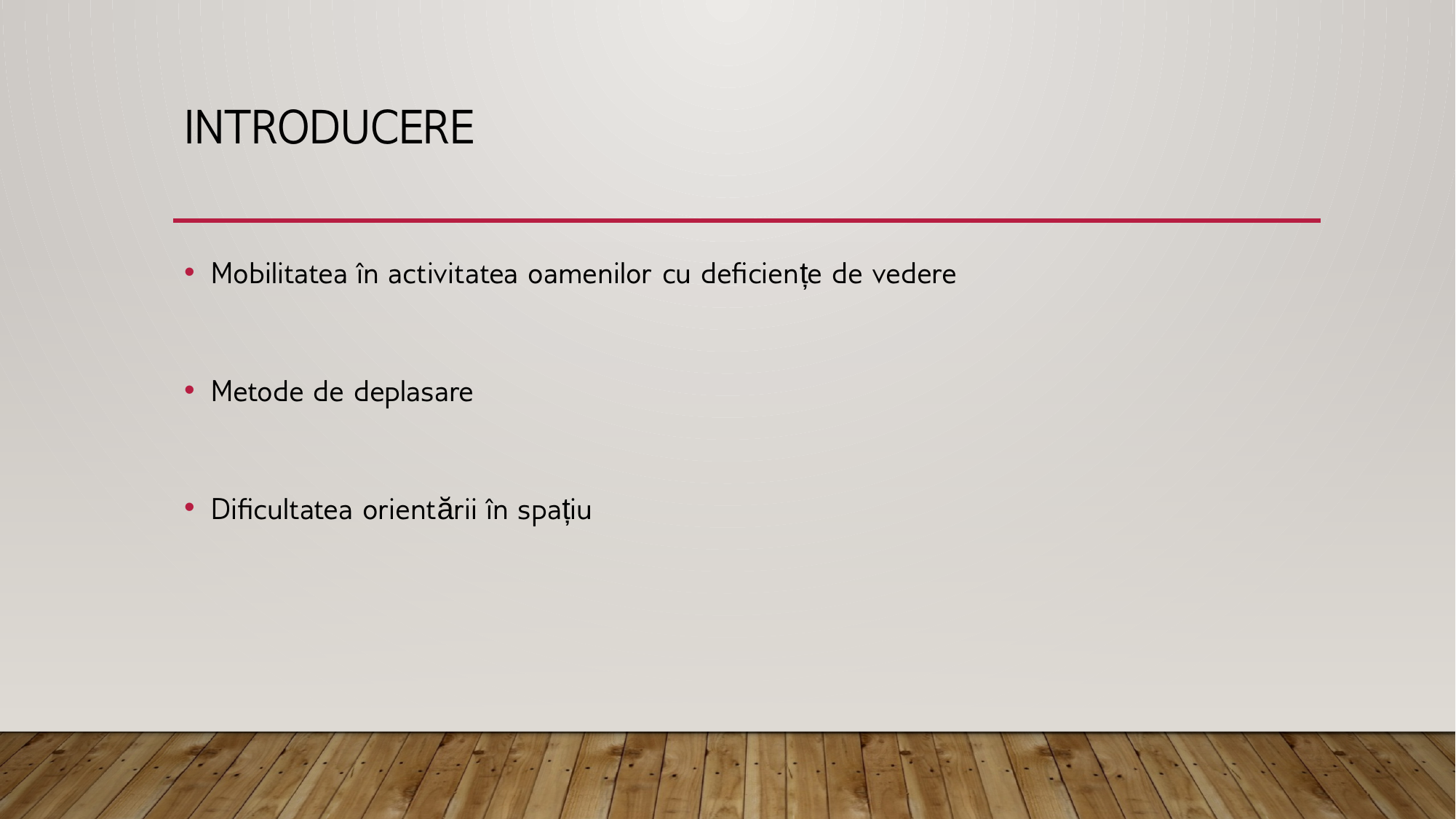

# INTRODUCERE
Mobilitatea în activitatea oamenilor cu deficiențe de vedere

Metode de deplasare

Dificultatea orientării în spațiu